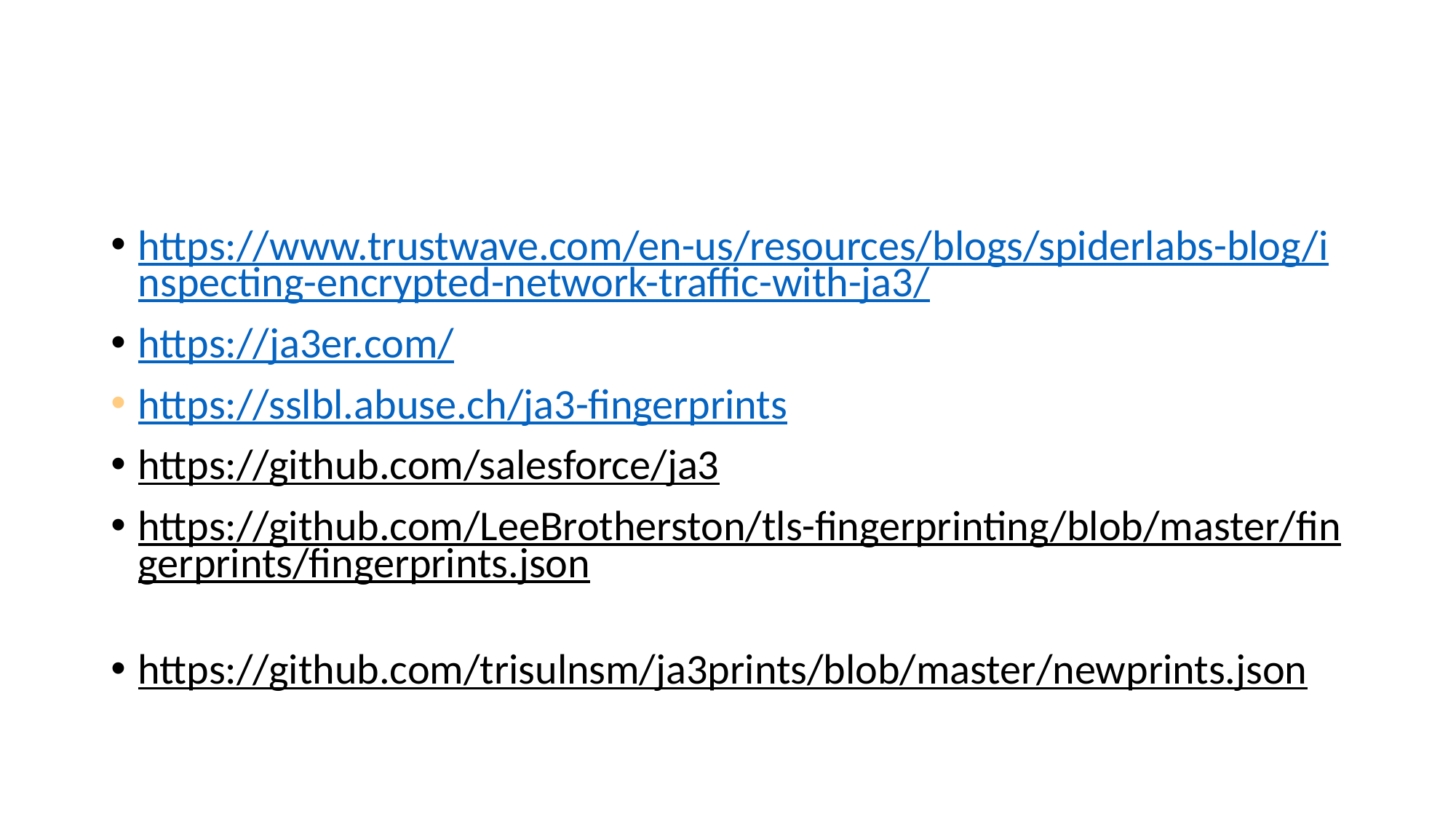

#
https://www.trustwave.com/en-us/resources/blogs/spiderlabs-blog/inspecting-encrypted-network-traffic-with-ja3/
https://ja3er.com/
https://sslbl.abuse.ch/ja3-fingerprints
https://github.com/salesforce/ja3
https://github.com/LeeBrotherston/tls-fingerprinting/blob/master/fingerprints/fingerprints.json
https://github.com/trisulnsm/ja3prints/blob/master/newprints.json